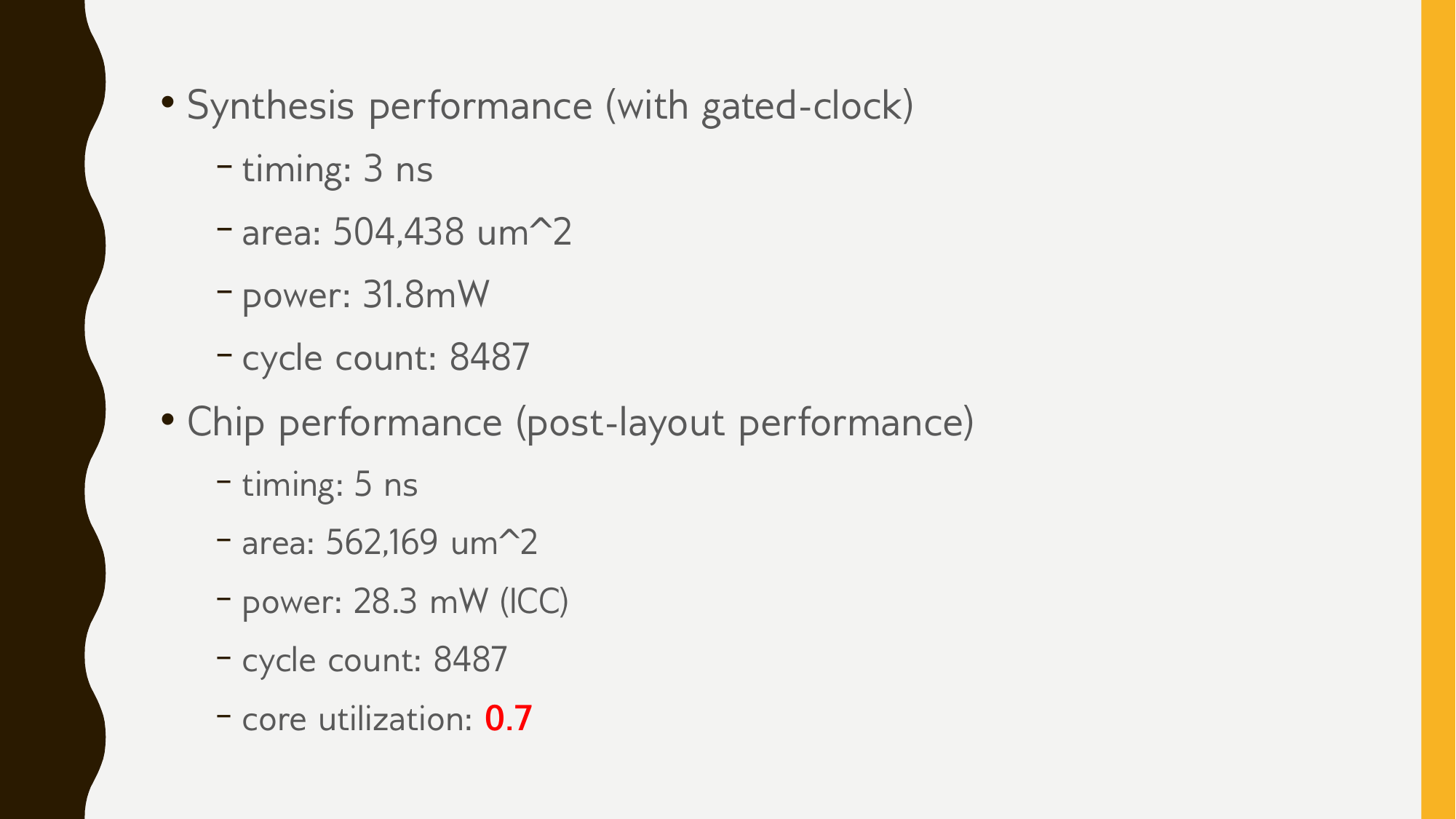

Synthesis performance (with gated-clock)
timing: 3 ns
area: 504,438 um^2
power: 31.8mW
cycle count: 8487
Chip performance (post-layout performance)
timing: 5 ns
area: 562,169 um^2
power: 28.3 mW (ICC)
cycle count: 8487
core utilization: 0.7